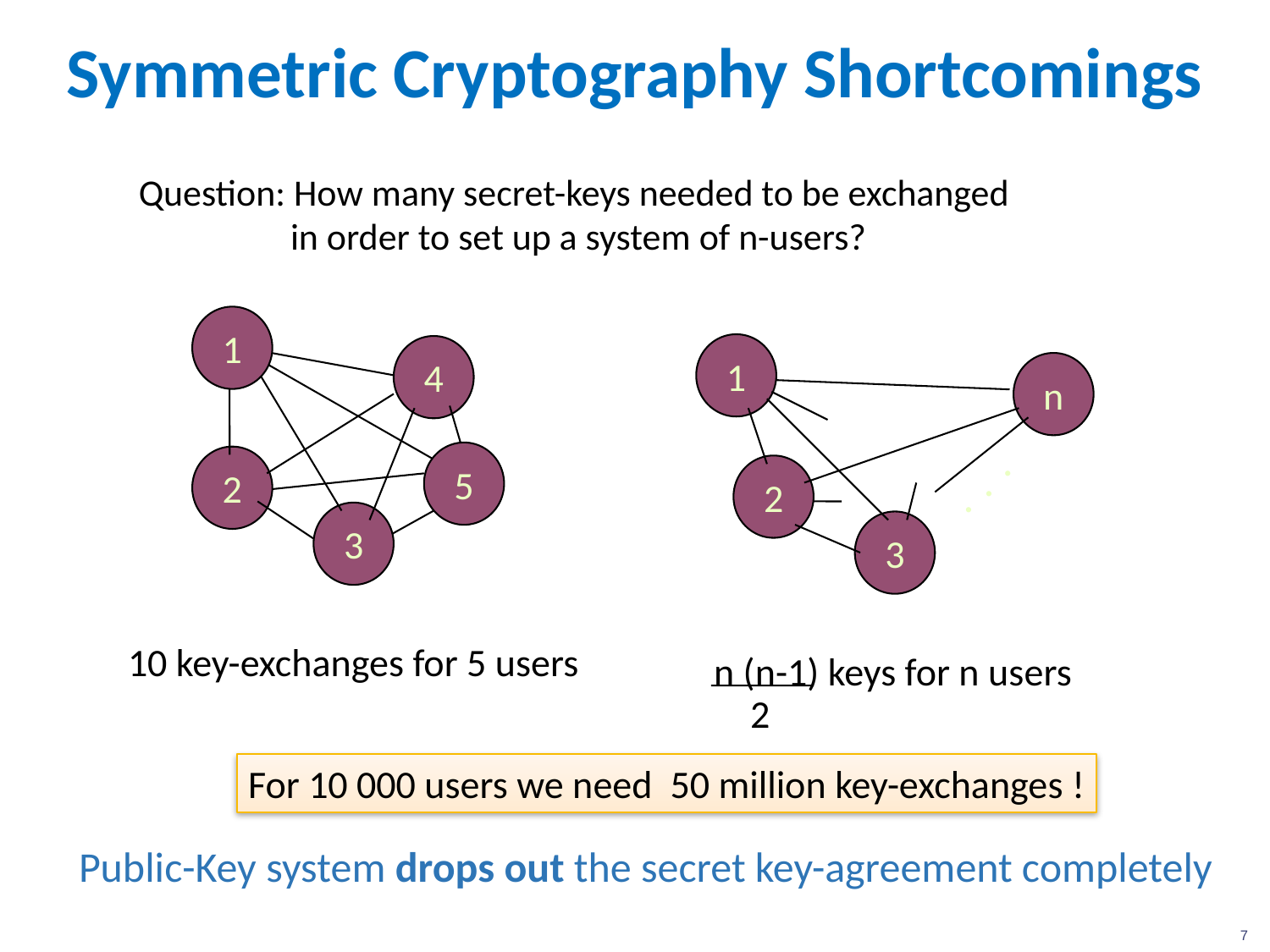

Symmetric Cryptography Shortcomings
Question: How many secret-keys needed to be exchanged
                  in order to set up a system of n-users?
1
4

5
2

3

1
n

.
.
2
.

3

n (n-1) keys for n users
2

10 key-exchanges for 5 users
For 10 000 users we need  50 million key-exchanges !
Public-Key system drops out the secret key-agreement completely
7